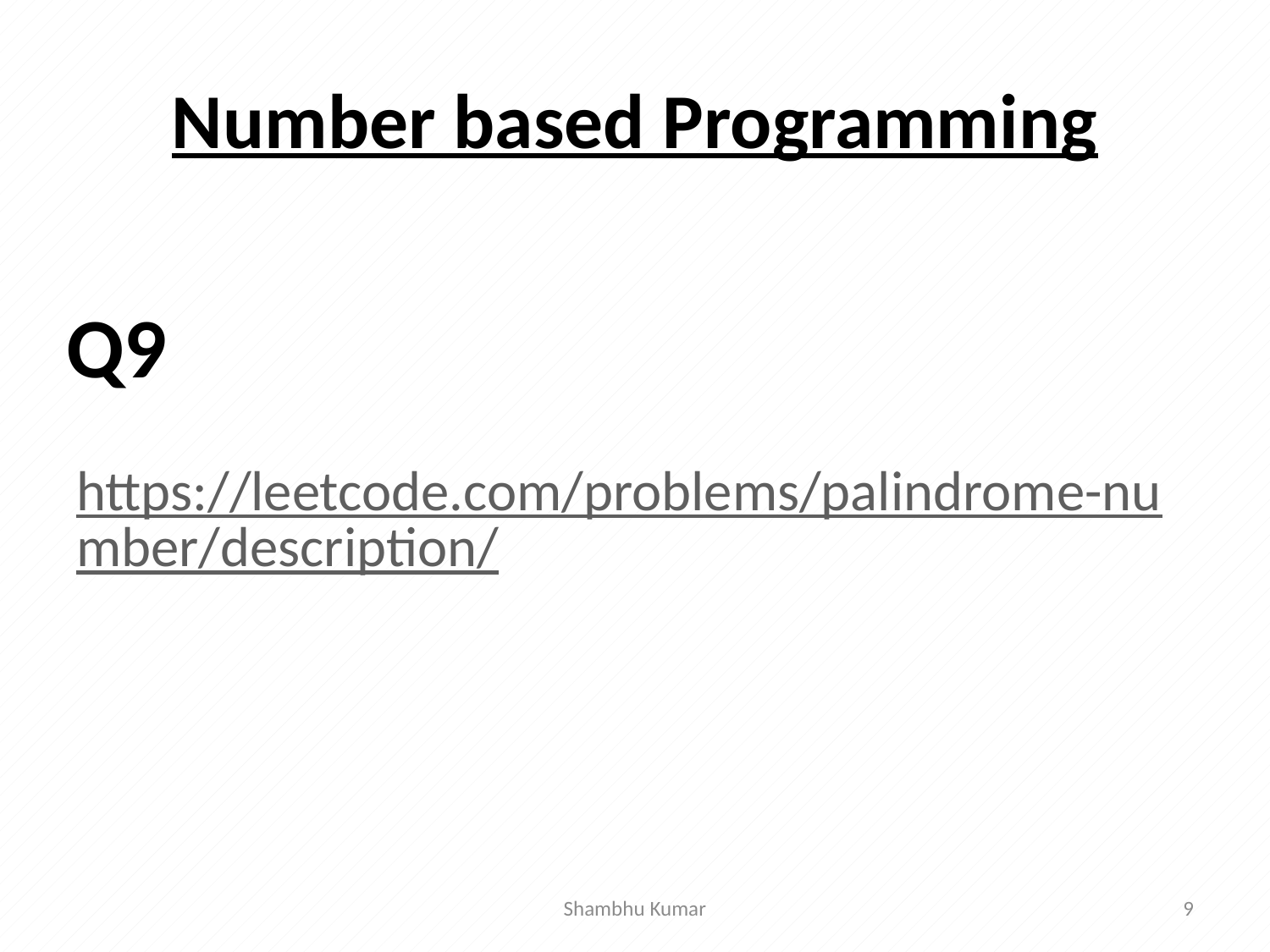

# Number based Programming

 https://leetcode.com/problems/palindrome-number/description/
Q9
Shambhu Kumar
9